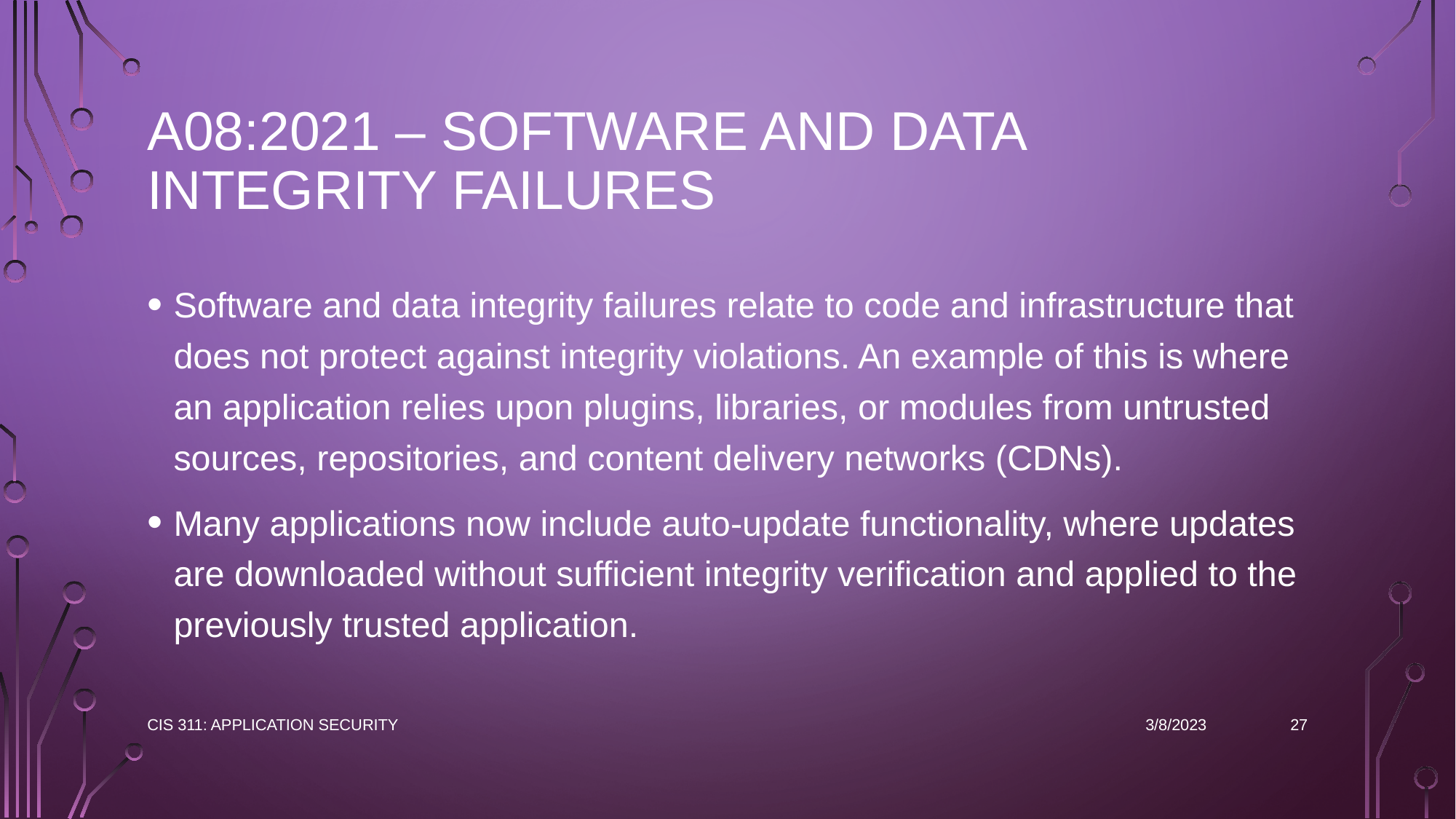

# A08:2021 – Software and Data Integrity Failures
Software and data integrity failures relate to code and infrastructure that does not protect against integrity violations. An example of this is where an application relies upon plugins, libraries, or modules from untrusted sources, repositories, and content delivery networks (CDNs).
Many applications now include auto-update functionality, where updates are downloaded without sufficient integrity verification and applied to the previously trusted application.
27
CIS 311: Application Security
3/8/2023